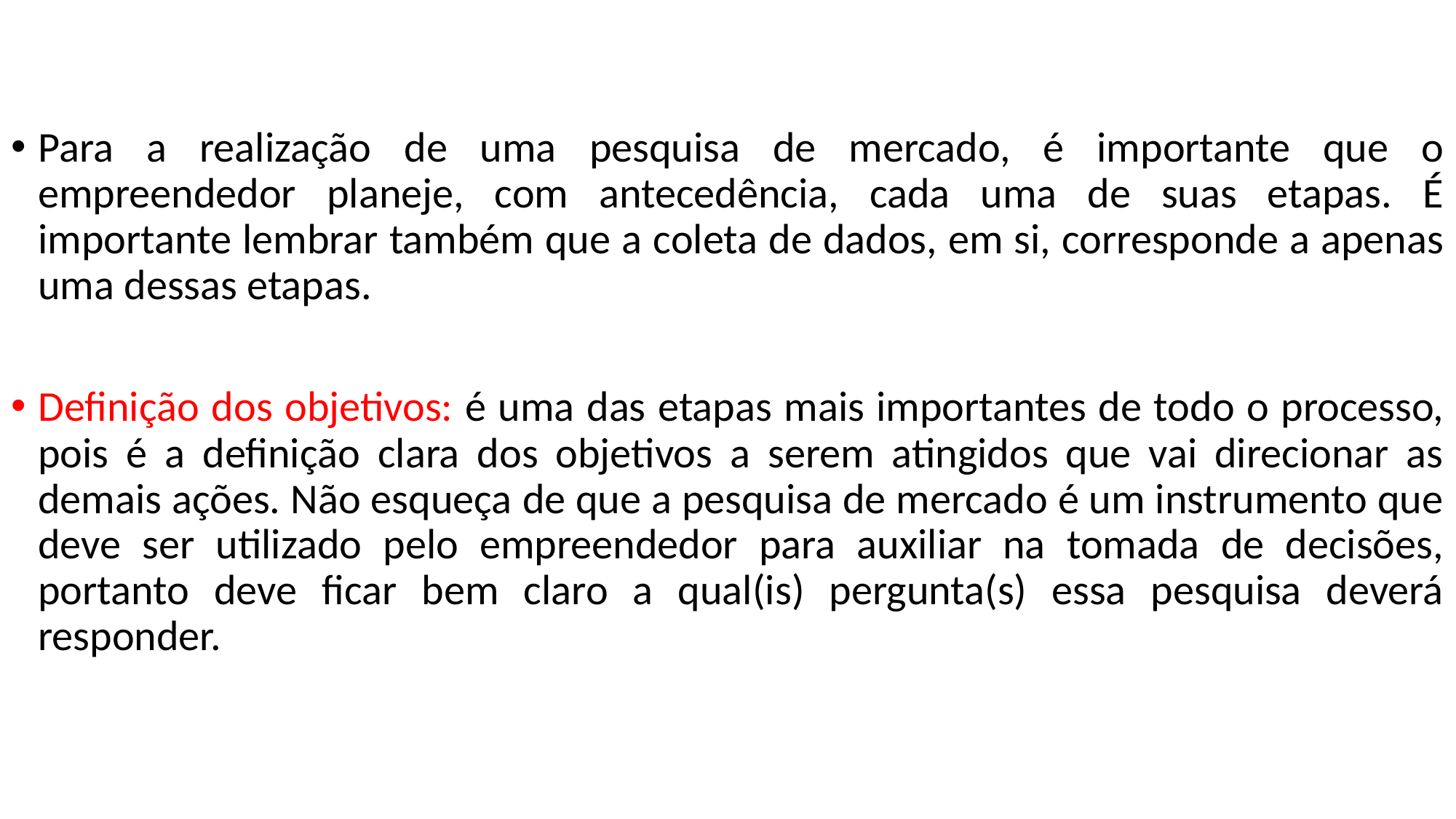

Para a realização de uma pesquisa de mercado, é importante que o empreendedor planeje, com antecedência, cada uma de suas etapas. É importante lembrar também que a coleta de dados, em si, corresponde a apenas uma dessas etapas.

Definição dos objetivos: é uma das etapas mais importantes de todo o processo, pois é a definição clara dos objetivos a serem atingidos que vai direcionar as demais ações. Não esqueça de que a pesquisa de mercado é um instrumento que deve ser utilizado pelo empreendedor para auxiliar na tomada de decisões, portanto deve ficar bem claro a qual(is) pergunta(s) essa pesquisa deverá responder.